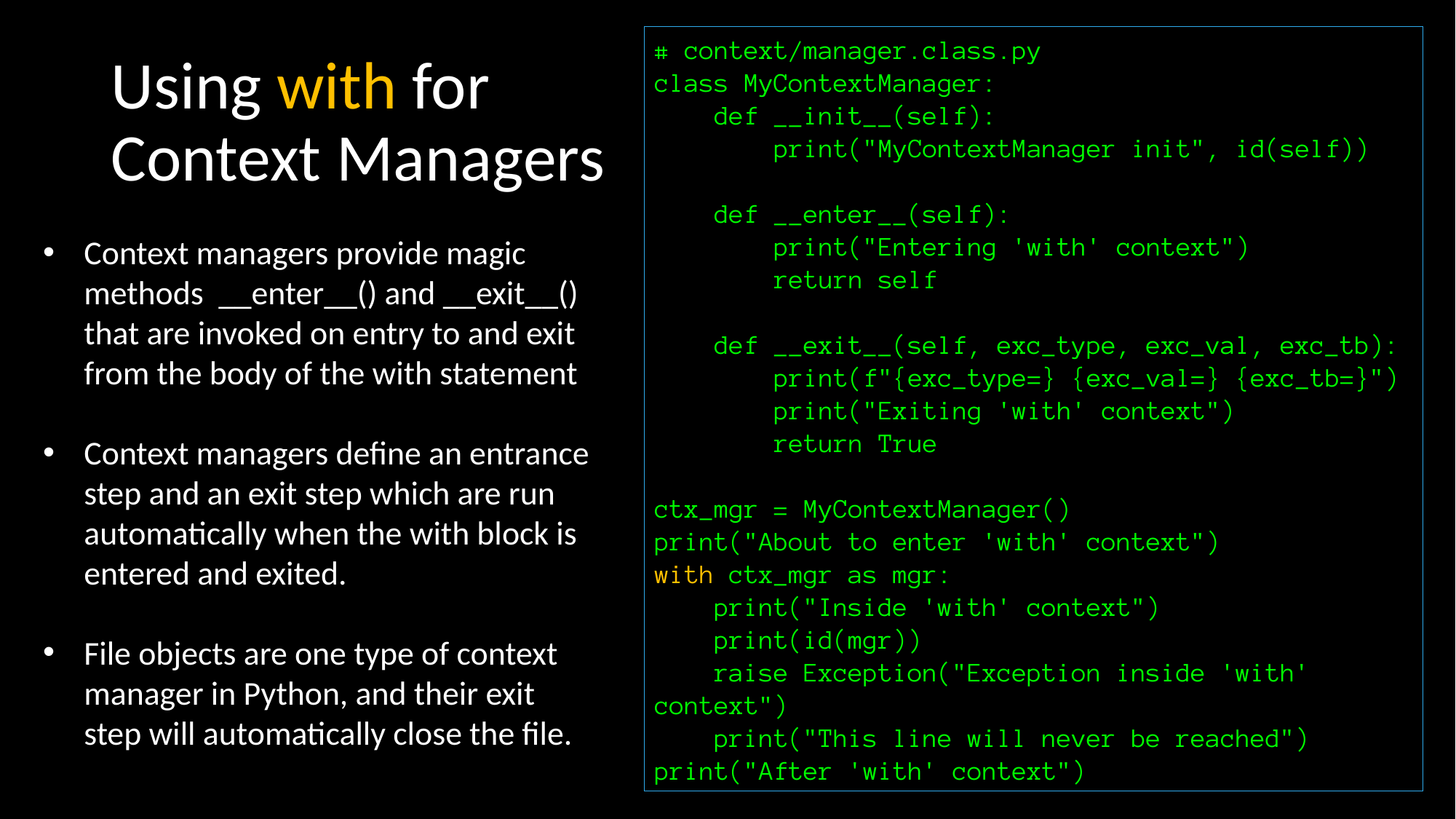

# context/manager.class.py
class MyContextManager:
    def __init__(self):
        print("MyContextManager init", id(self))

    def __enter__(self):
        print("Entering 'with' context")
        return self

    def __exit__(self, exc_type, exc_val, exc_tb):
        print(f"{exc_type=} {exc_val=} {exc_tb=}")
        print("Exiting 'with' context")
        return True

ctx_mgr = MyContextManager()
print("About to enter 'with' context")
with ctx_mgr as mgr:
    print("Inside 'with' context")
    print(id(mgr))
    raise Exception("Exception inside 'with' context")
    print("This line will never be reached")
print("After 'with' context")
# Using with for Context Managers
Context managers provide magic methods  __enter__() and __exit__()  that are invoked on entry to and exit from the body of the with statement

Context managers define an entrance step and an exit step which are run automatically when the with block is entered and exited.

File objects are one type of context manager in Python, and their exit step will automatically close the file.